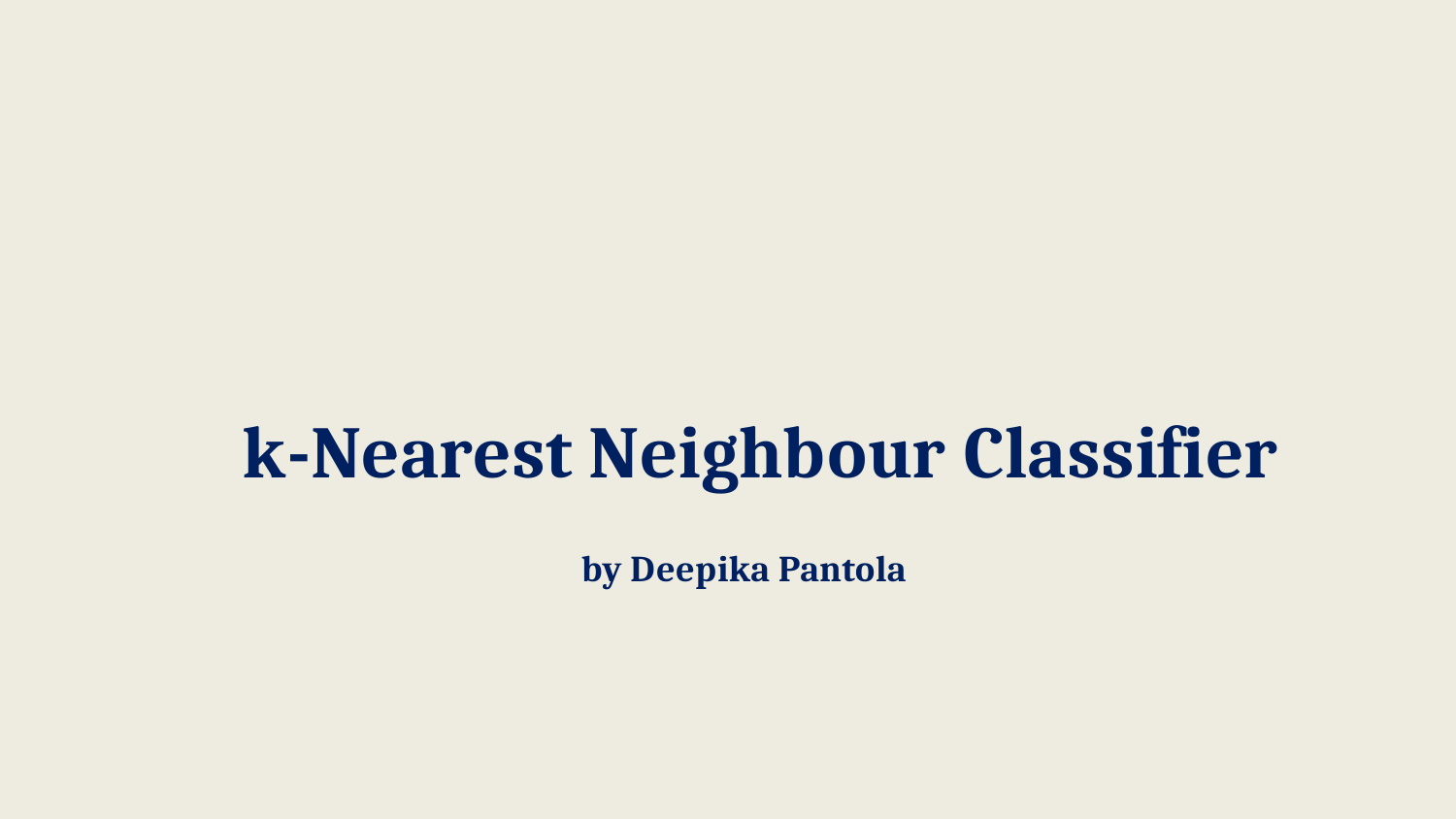

#
    k-Nearest Neighbour Classifier
  by Deepika Pantola